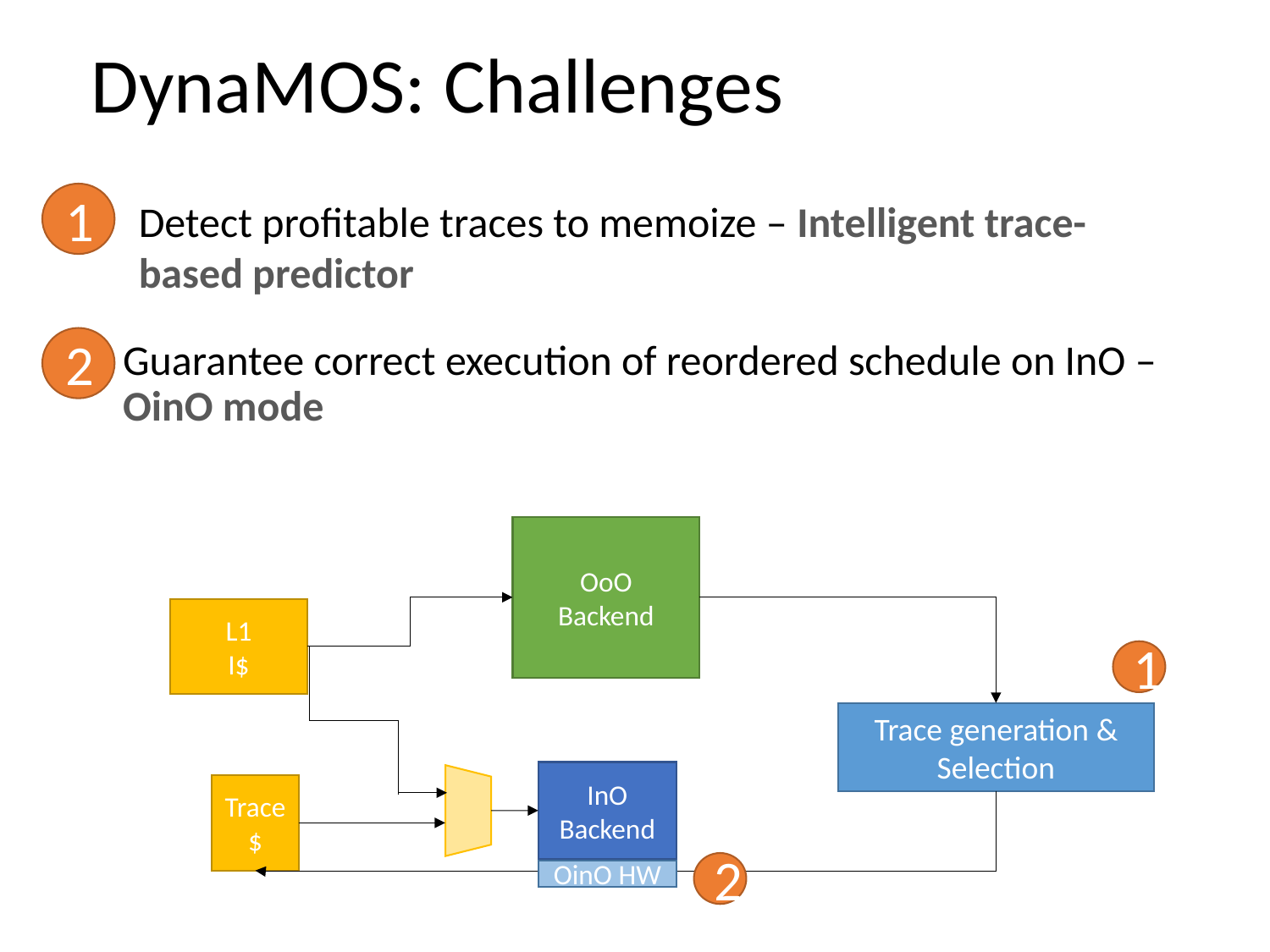

# DynaMOS: Challenges
1
Detect profitable traces to memoize – Intelligent trace-based predictor
2
Guarantee correct execution of reordered schedule on InO – OinO mode
OoO
Backend
L1
I$
1
Trace generation & Selection
InO
Backend
Trace
$

2
OinO HW